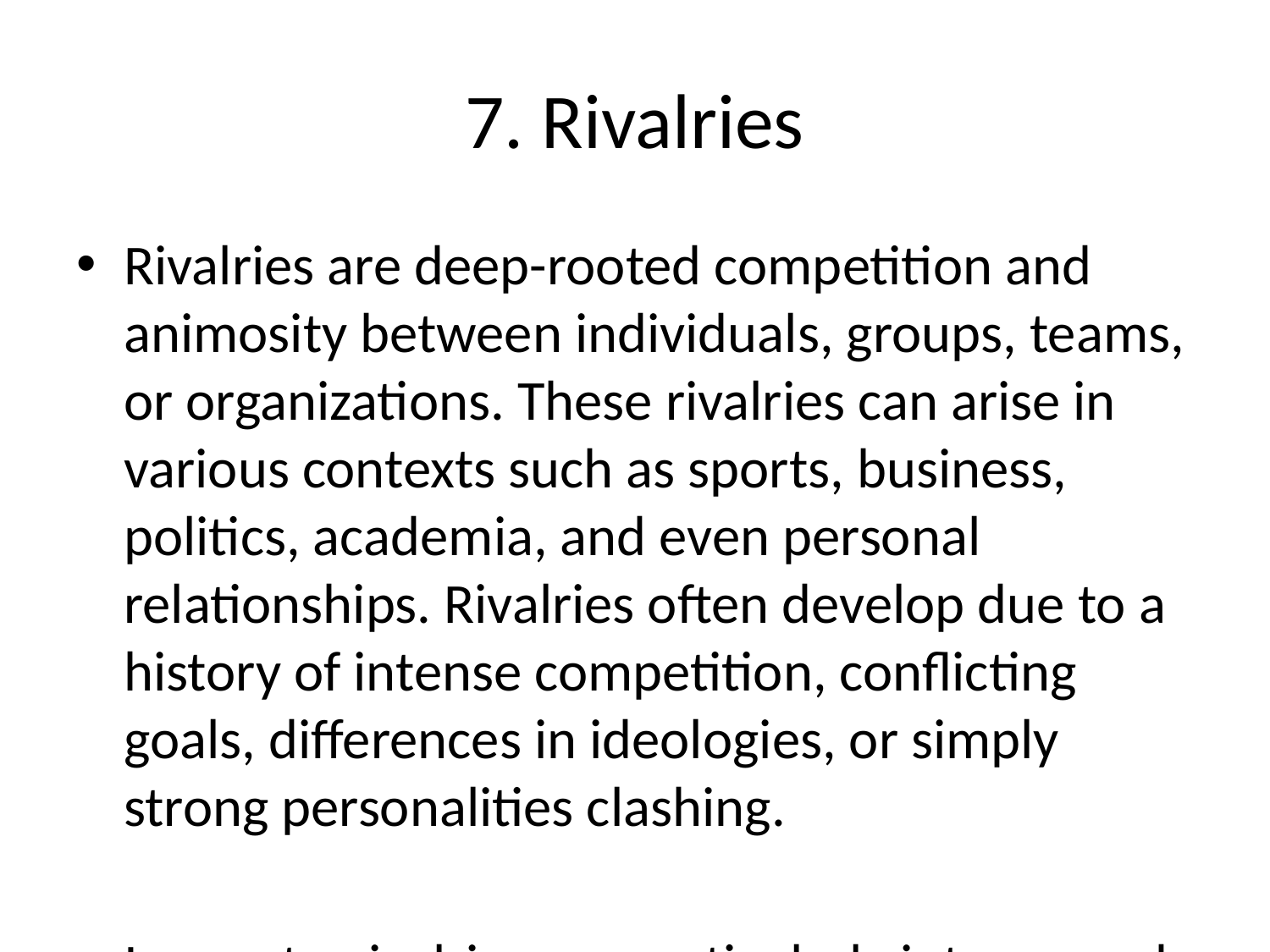

# 7. Rivalries
Rivalries are deep-rooted competition and animosity between individuals, groups, teams, or organizations. These rivalries can arise in various contexts such as sports, business, politics, academia, and even personal relationships. Rivalries often develop due to a history of intense competition, conflicting goals, differences in ideologies, or simply strong personalities clashing.

In sports, rivalries are particularly intense and are often fueled by a long history of close matchups, fierce competition for championships, or geographical proximity between teams or individuals. Examples of famous sports rivalries include the ones between Real Madrid and Barcelona in soccer, the Boston Red Sox and New York Yankees in baseball, and Roger Federer and Rafael Nadal in tennis.

In business, rivalries can develop between companies competing for market share, consumer attention, or industry dominance. Companies may engage in aggressive marketing tactics, undercutting pricing strategies, or product innovations to outshine their rivals. Examples include the rivalry between Apple and Samsung in the smartphone industry and the Coke vs. Pepsi rivalry in the beverage industry.

Political rivalries often emerge between opposing political parties, leaders, or ideologies. These rivalries can lead to heated debates, mudslinging campaigns, and fierce competition during elections. Some of the most enduring political rivalries include the longstanding feud between the Republicans and Democrats in the United States or the historical rivalry between India and Pakistan.

In academia, rivalries can be seen among researchers, scientists, or institutions competing for funding, recognition, or intellectual leadership. Researchers may race to publish groundbreaking discoveries or compete for prestigious awards and grants. These rivalries can sometimes lead to bitter disputes or accusations of plagiarism and misconduct.

Overall, rivalries are a natural part of human interaction and competition. While they can be motivating and drive individuals or groups to excel, they can also be destructive and lead to animosity, resentment, and division. Managing rivalries effectively requires understanding the underlying causes, maintaining a sense of perspective, and focusing on constructive competition rather than destructive conflict.